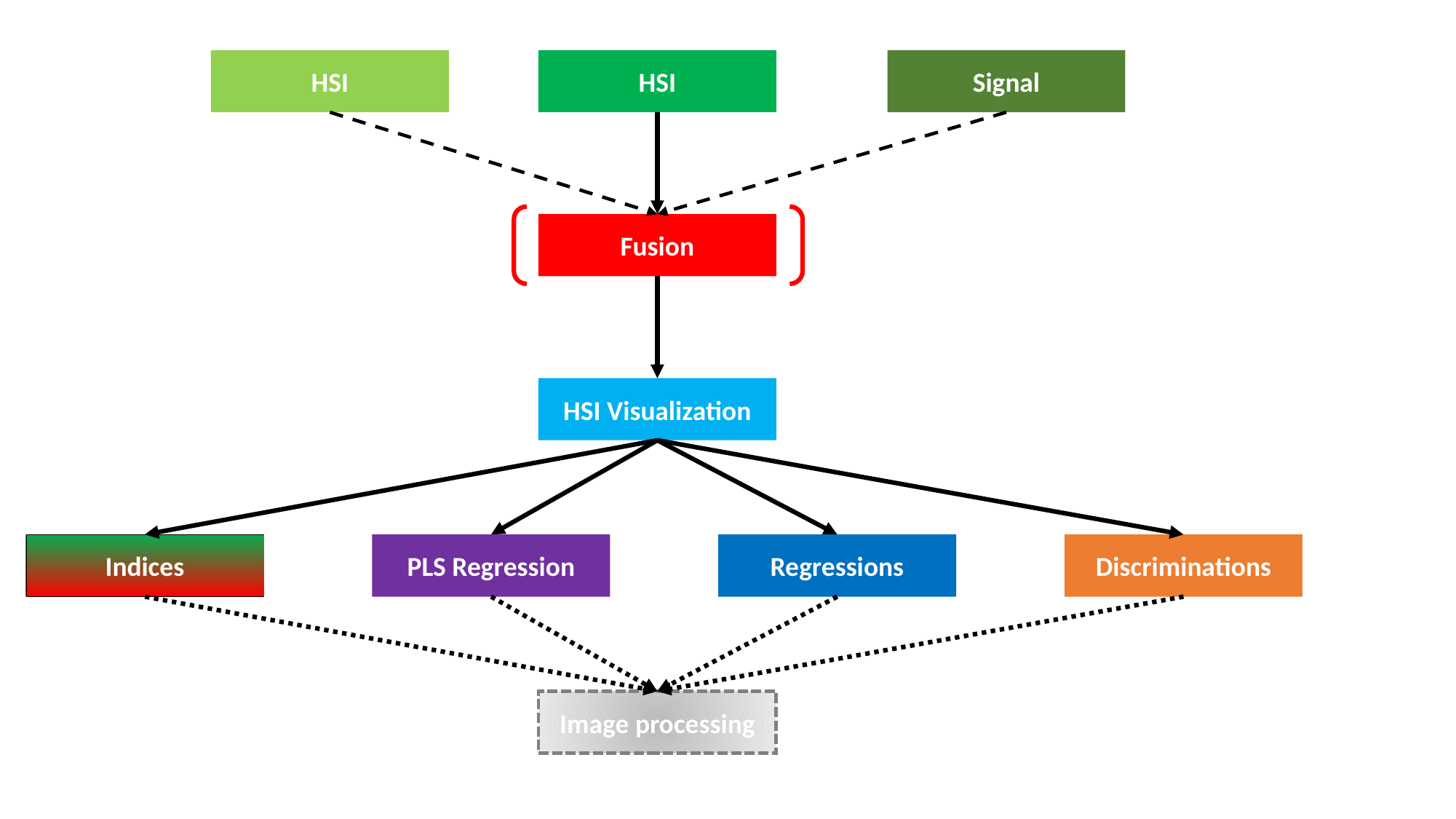

HSI
HSI
Signal

Fusion
HSI Visualization
Discriminations
Indices
Regressions
PLS Regression
Image processing